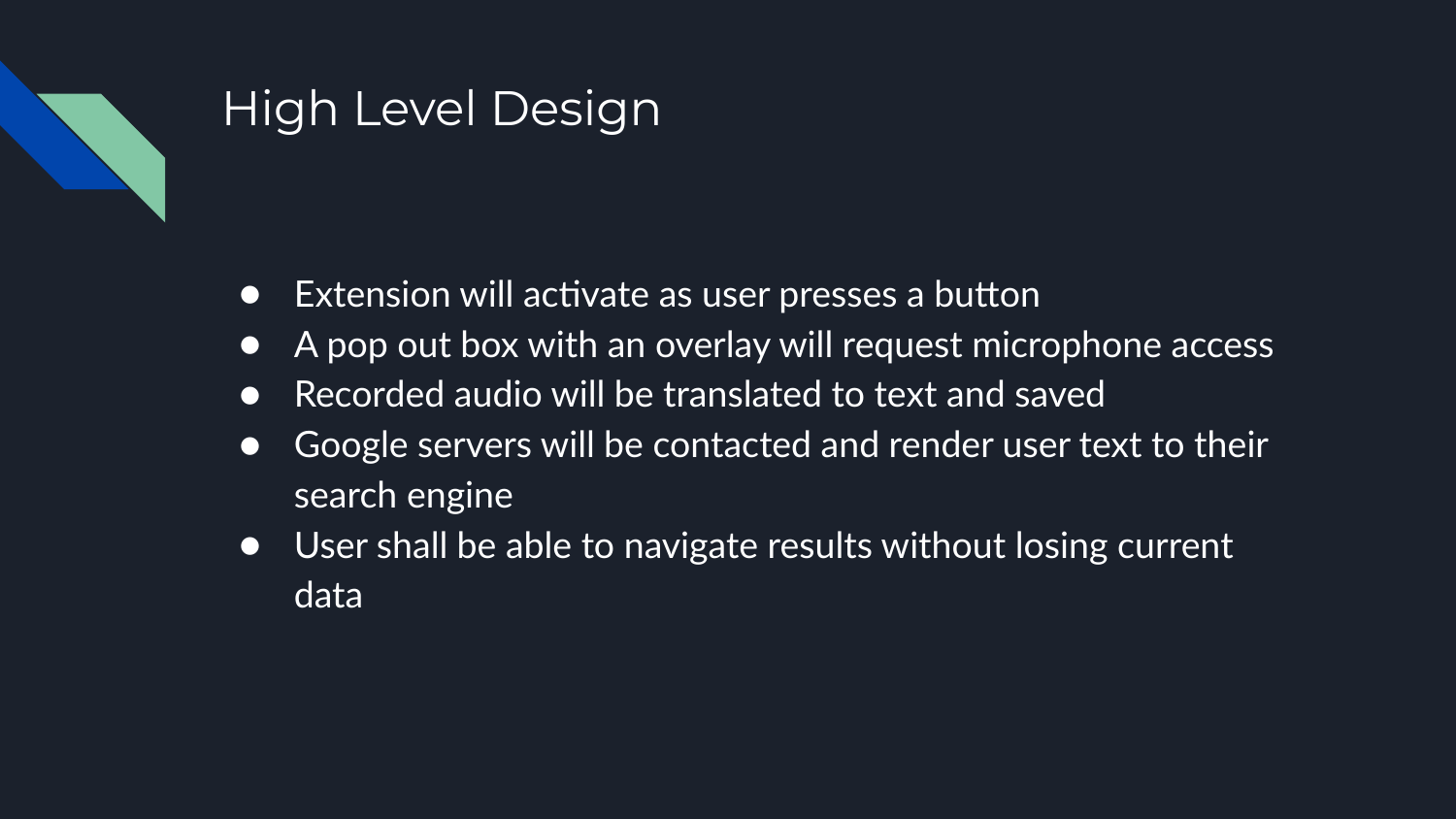

# High Level Design
Extension will activate as user presses a button
A pop out box with an overlay will request microphone access
Recorded audio will be translated to text and saved
Google servers will be contacted and render user text to their search engine
User shall be able to navigate results without losing current data